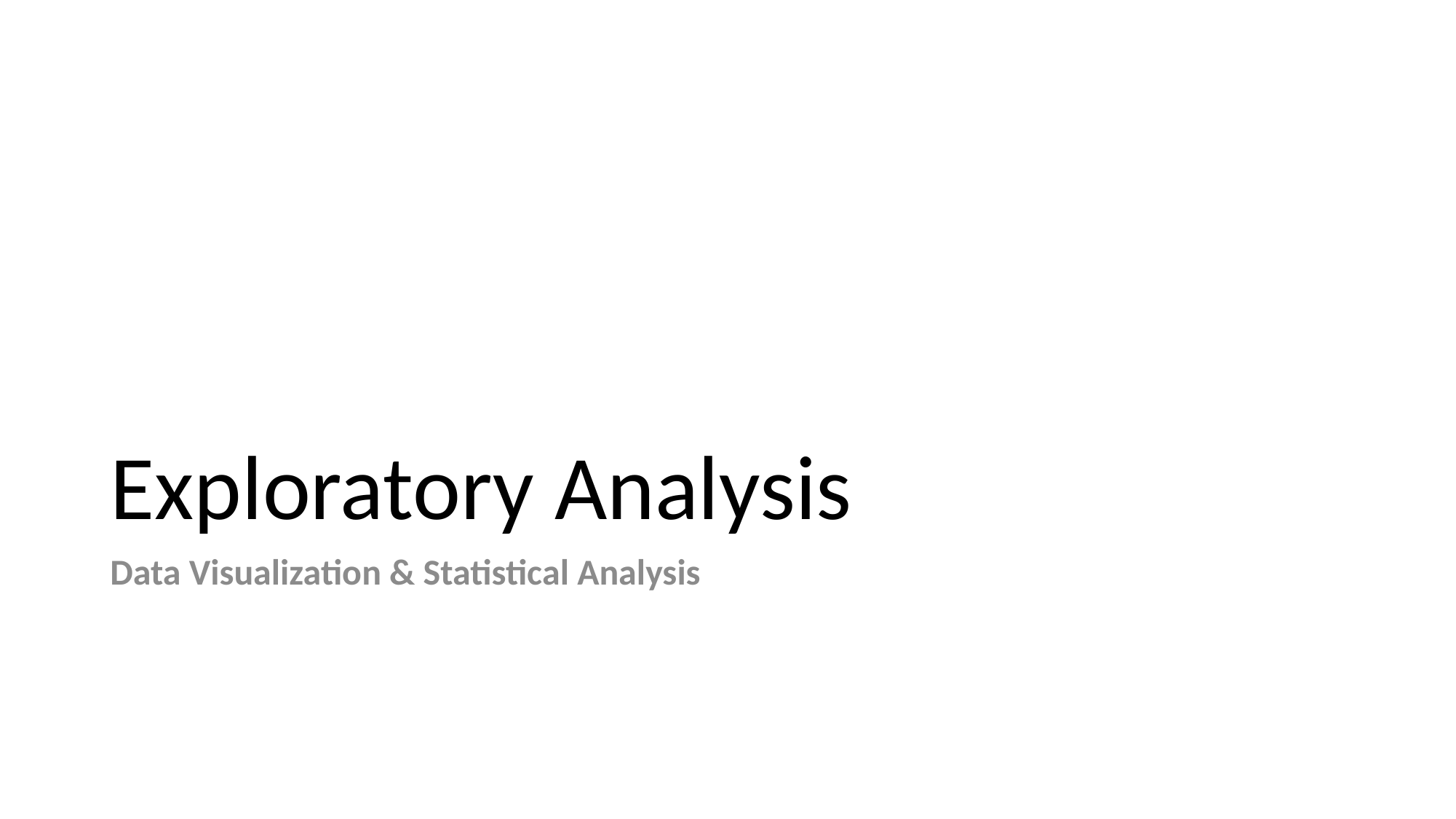

# Exploratory Analysis
Data Visualization & Statistical Analysis